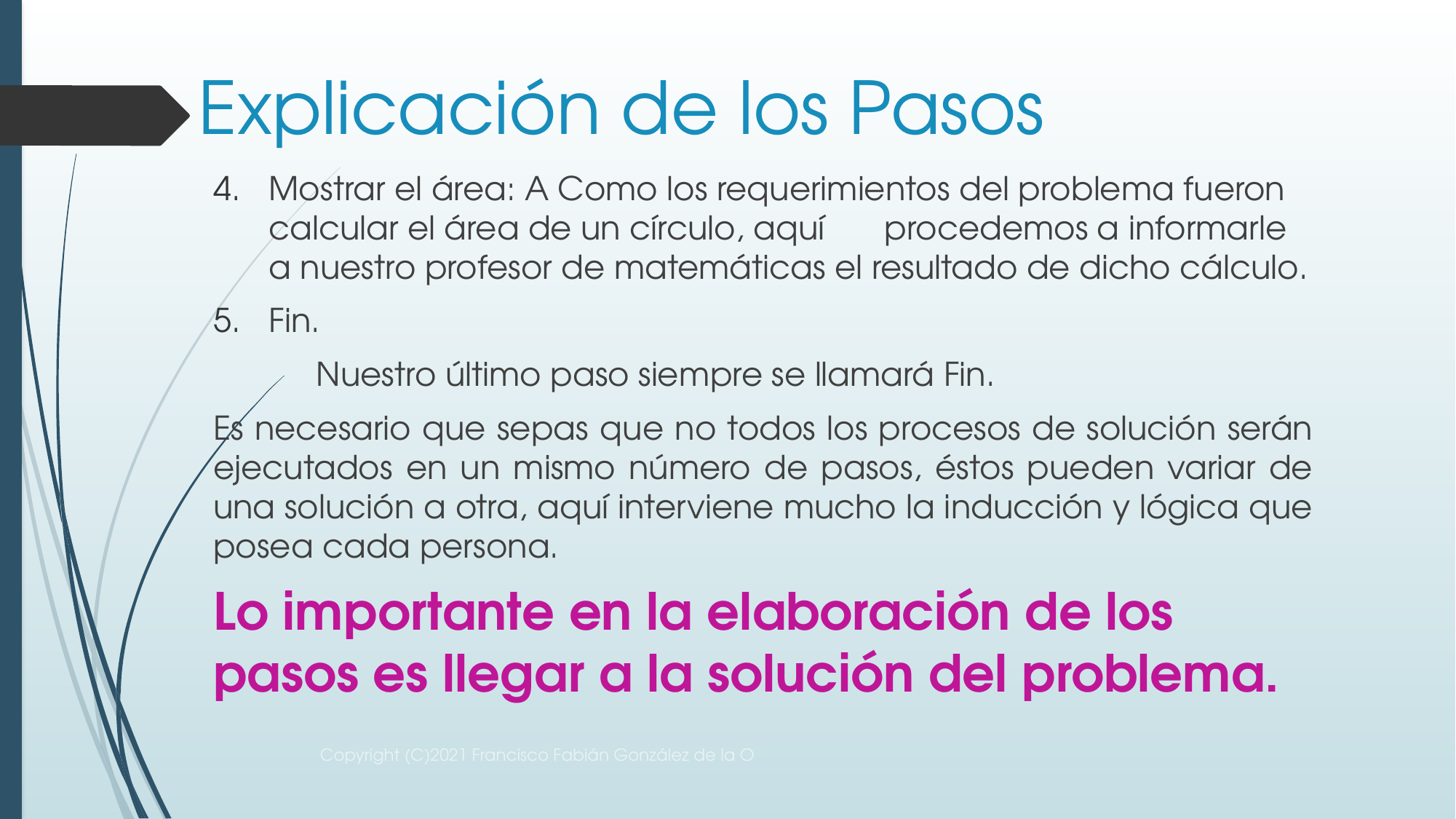

# Explicación de los Pasos
Mostrar el área: A Como los requerimientos del problema fueron calcular el área de un círculo, aquí 	procedemos a informarle a nuestro profesor de matemáticas el resultado de dicho cálculo.
Fin.
	Nuestro último paso siempre se llamará Fin.
Es necesario que sepas que no todos los procesos de solución serán ejecutados en un mismo número de pasos, éstos pueden variar de una solución a otra, aquí interviene mucho la inducción y lógica que posea cada persona.
Lo importante en la elaboración de los pasos es llegar a la solución del problema.

Copyright (C)2021 Francisco Fabián González de la O